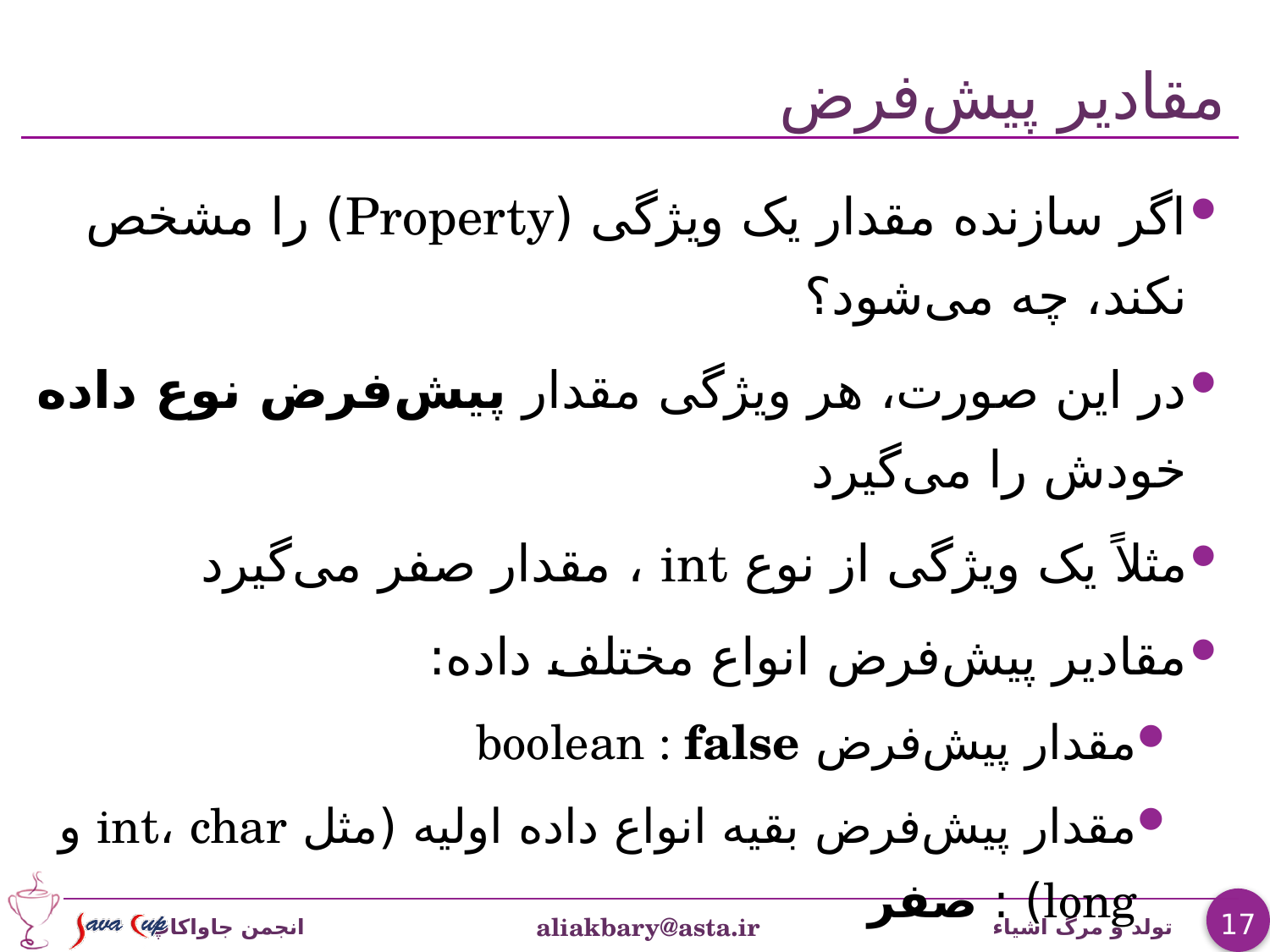

# مقادیر پیش‌فرض
اگر سازنده مقدار یک ويژگی (Property) را مشخص نکند، چه می‌شود؟
در این صورت، هر ويژگی مقدار پیش‌فرض نوع داده خودش را می‌گیرد
مثلاً یک ويژگی از نوع int ، مقدار صفر می‌گیرد
مقادیر پیش‌فرض انواع مختلف داده:
مقدار پیش‌فرض boolean : false
مقدار پیش‌فرض بقیه انواع داده اولیه (مثل int، char و long) : صفر
مقدار پیش‌فرض متغیرهای ارجاعی (اشیاء) : null